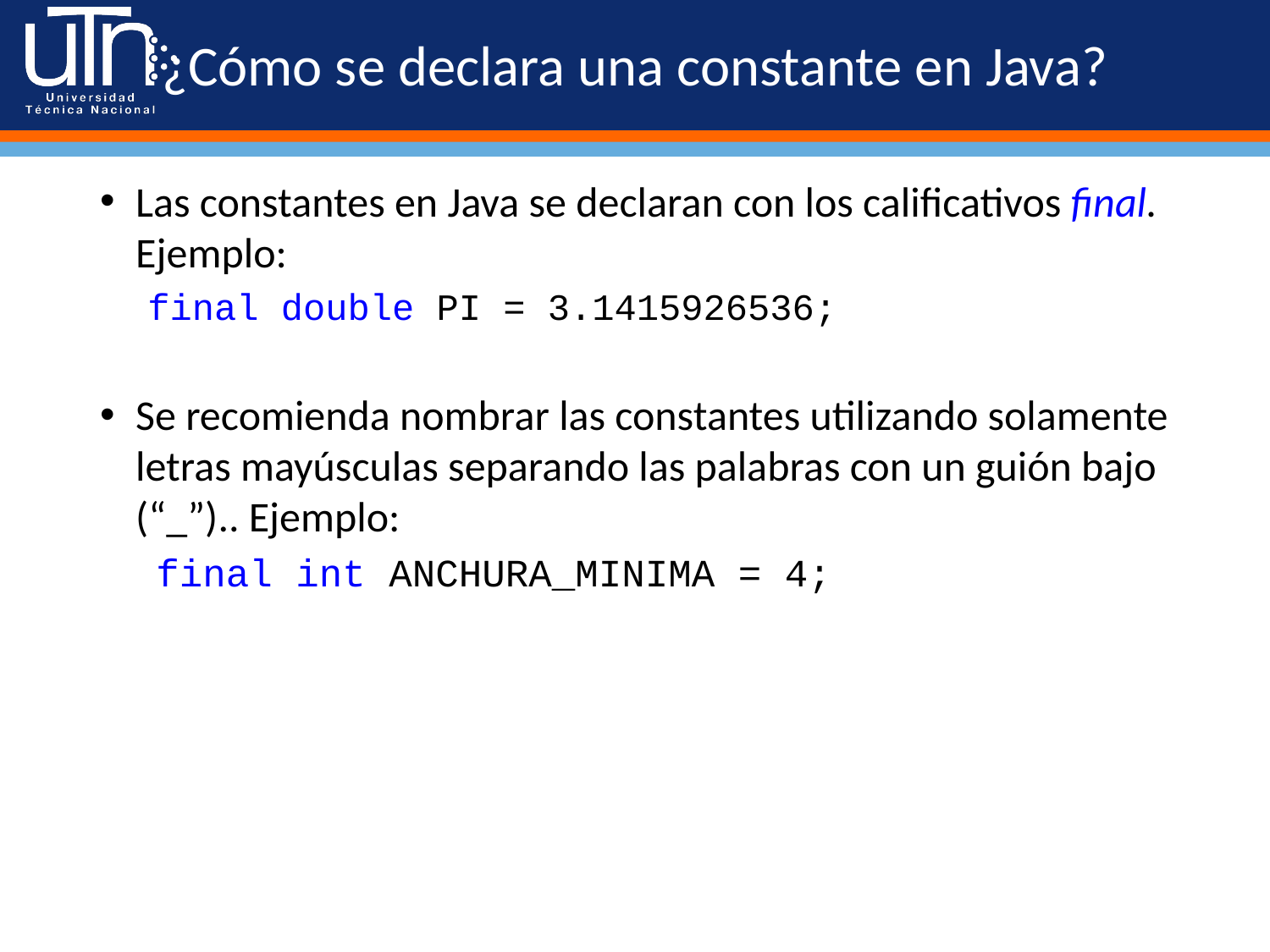

# ¿Cómo se declara una constante en Java?
Las constantes en Java se declaran con los calificativos final. Ejemplo:
final double PI = 3.1415926536;

Se recomienda nombrar las constantes utilizando solamente letras mayúsculas separando las palabras con un guión bajo (“_”).. Ejemplo:
  final int ANCHURA_MINIMA = 4;